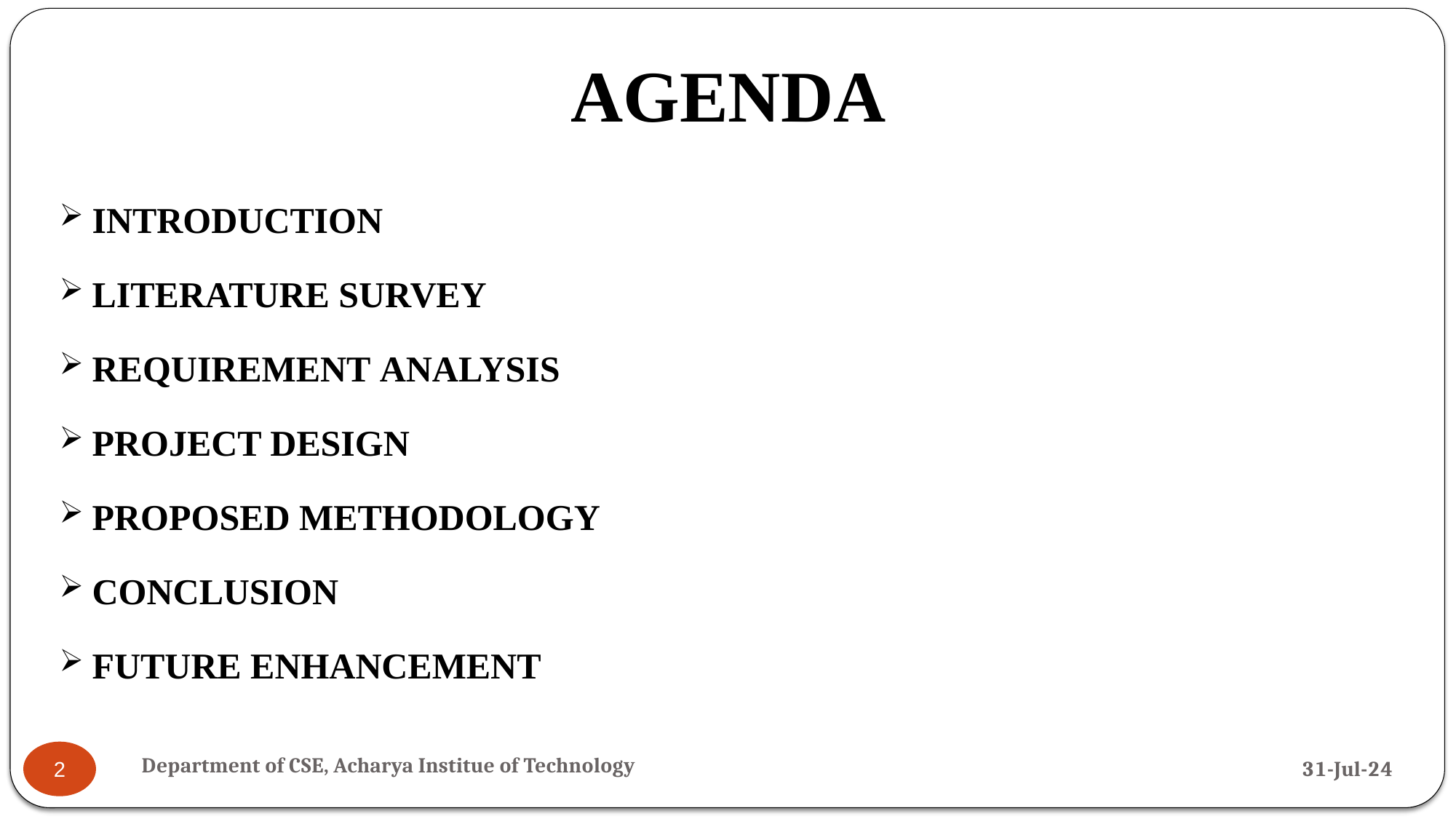

# AGENDA
INTRODUCTION
LITERATURE SURVEY
REQUIREMENT ANALYSIS
PROJECT DESIGN
PROPOSED METHODOLOGY
CONCLUSION
FUTURE ENHANCEMENT

Department of CSE, Acharya Institue of Technology
31-Jul-24
2